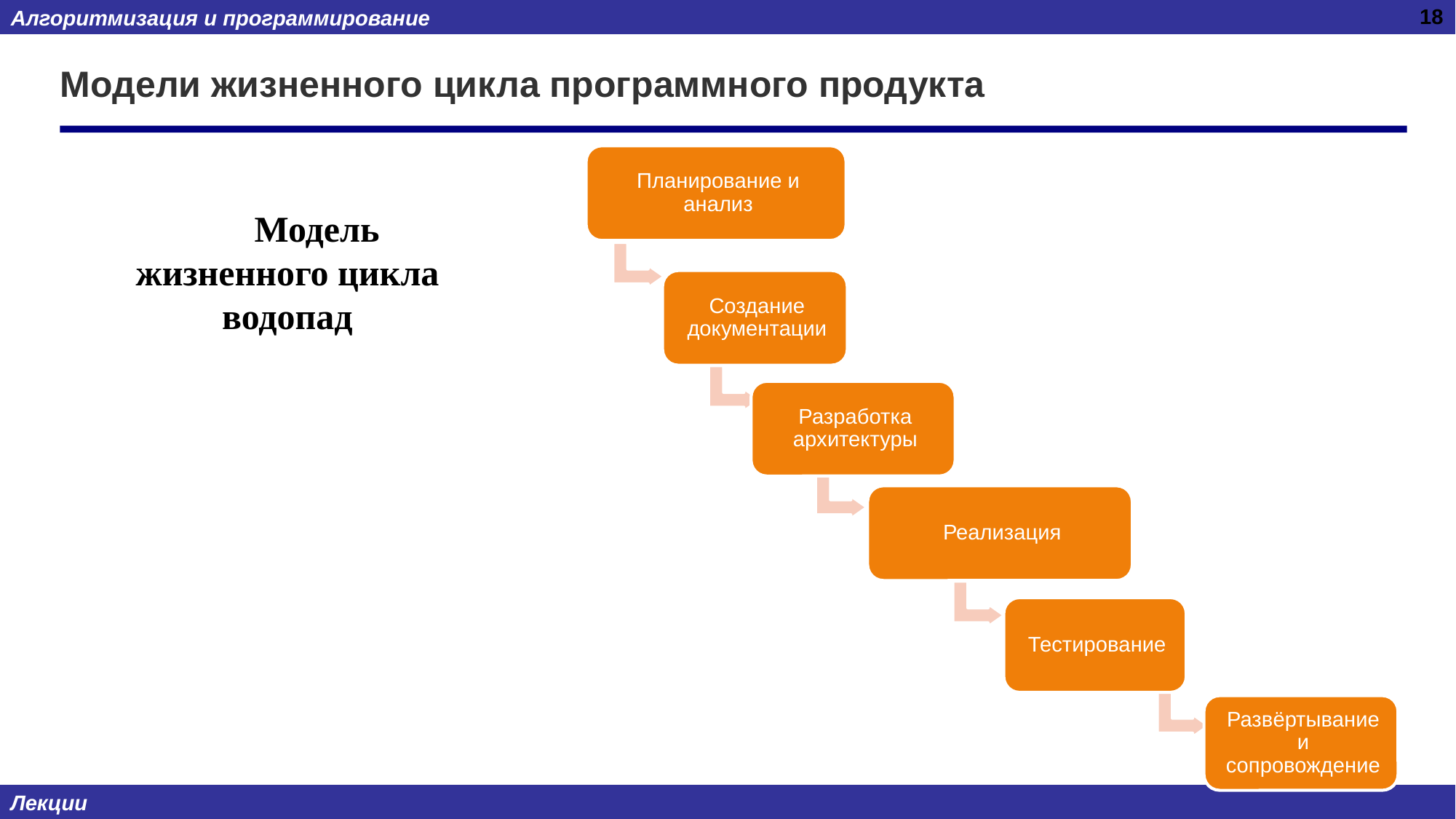

18
# Модели жизненного цикла программного продукта
Планирование и анализ
Создание документации
Разработка архитектуры
Реализация
Тестирование
Развёртывание и сопровождение
 Модель жизненного цикла водопад